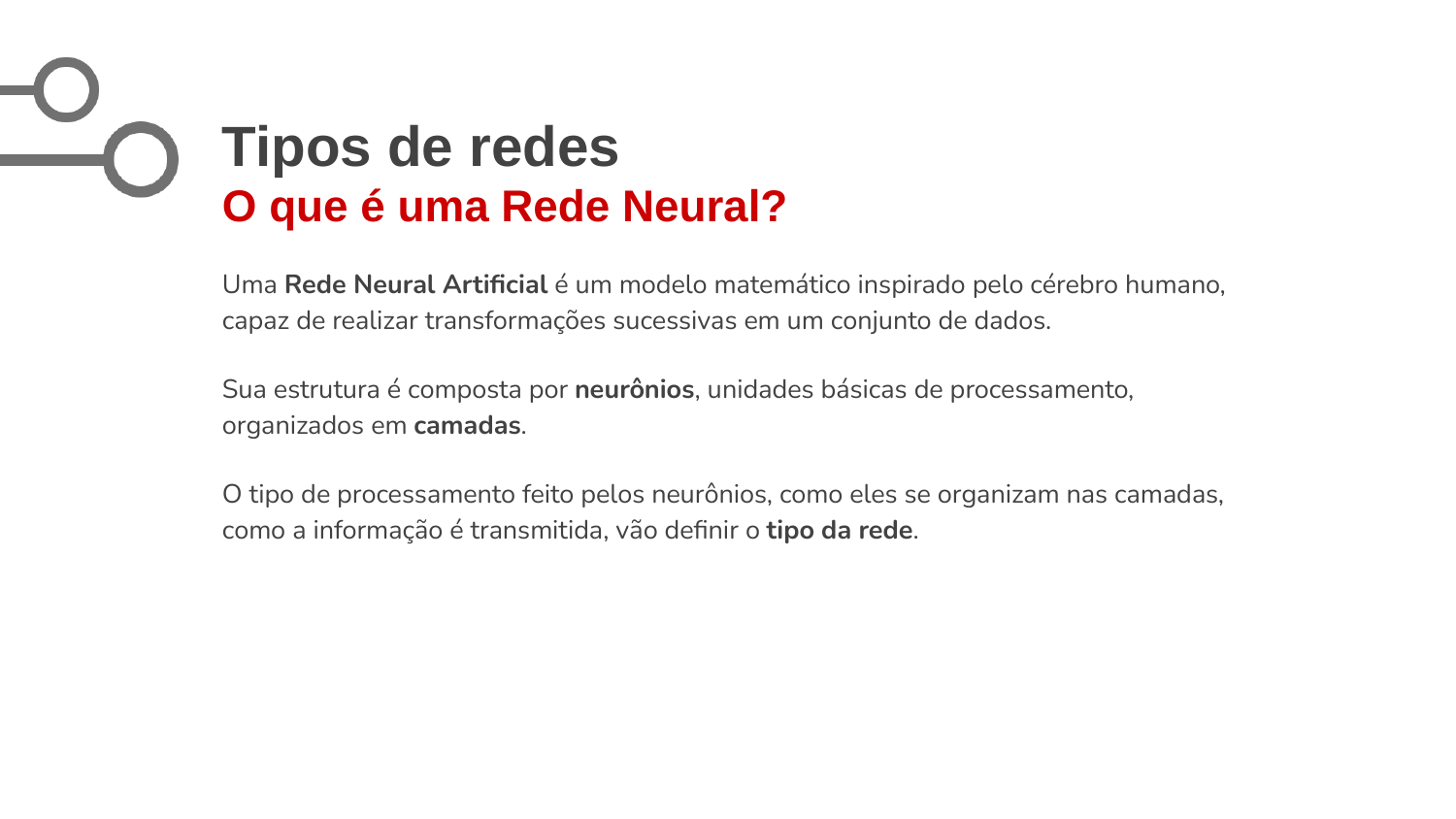

# Tipos de redes
O que é uma Rede Neural?

Uma Rede Neural Artificial é um modelo matemático inspirado pelo cérebro humano, capaz de realizar transformações sucessivas em um conjunto de dados.
Sua estrutura é composta por neurônios, unidades básicas de processamento, organizados em camadas.
O tipo de processamento feito pelos neurônios, como eles se organizam nas camadas, como a informação é transmitida, vão definir o tipo da rede.